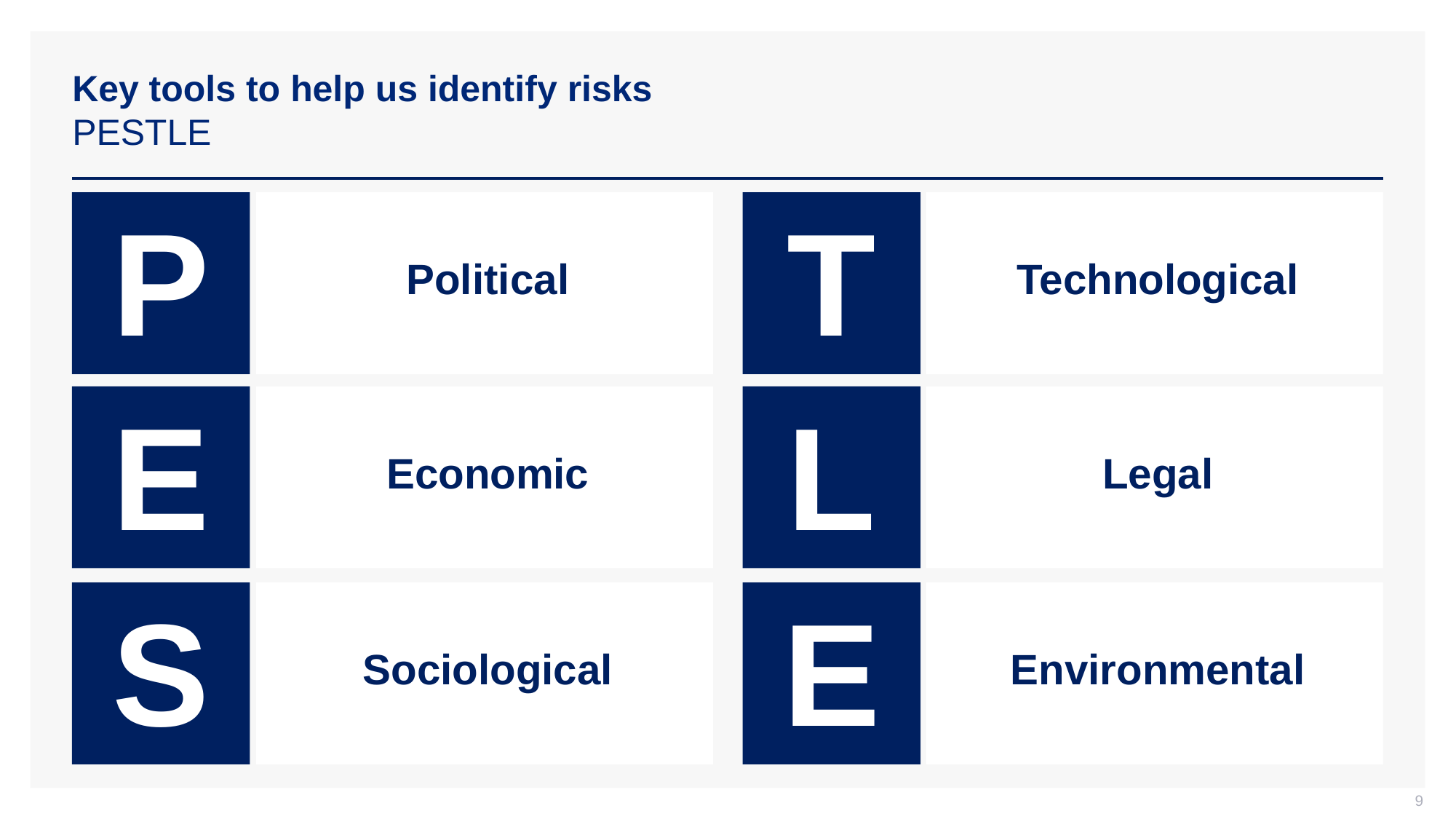

# Key tools to help us identify risks PESTLE
P
Political
T
Technological
E
Economic
L
Legal
S
Sociological
E
Environmental
9